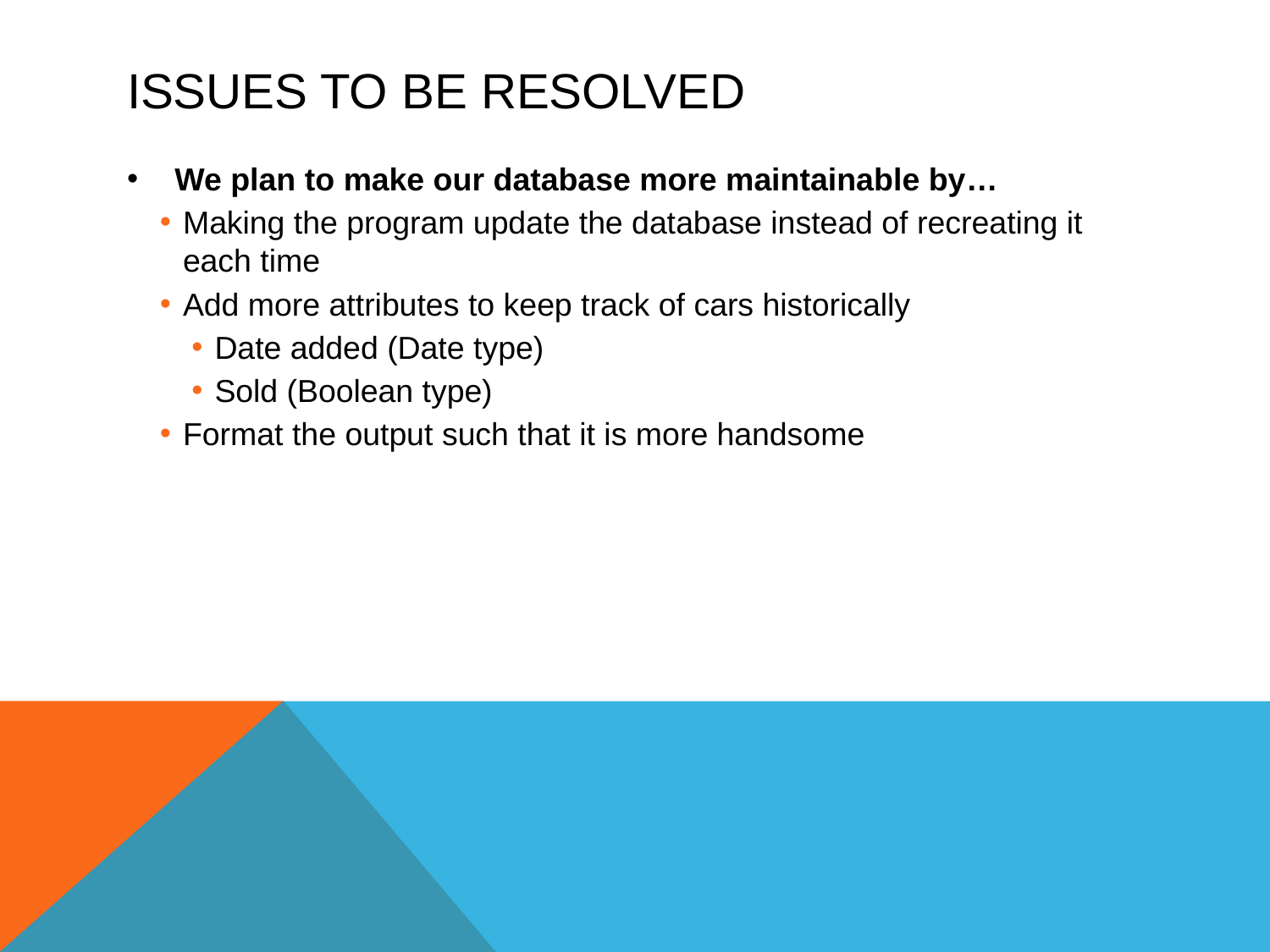

# Issues to be resolved
We plan to make our database more maintainable by…
Making the program update the database instead of recreating it each time
Add more attributes to keep track of cars historically
Date added (Date type)
Sold (Boolean type)
Format the output such that it is more handsome